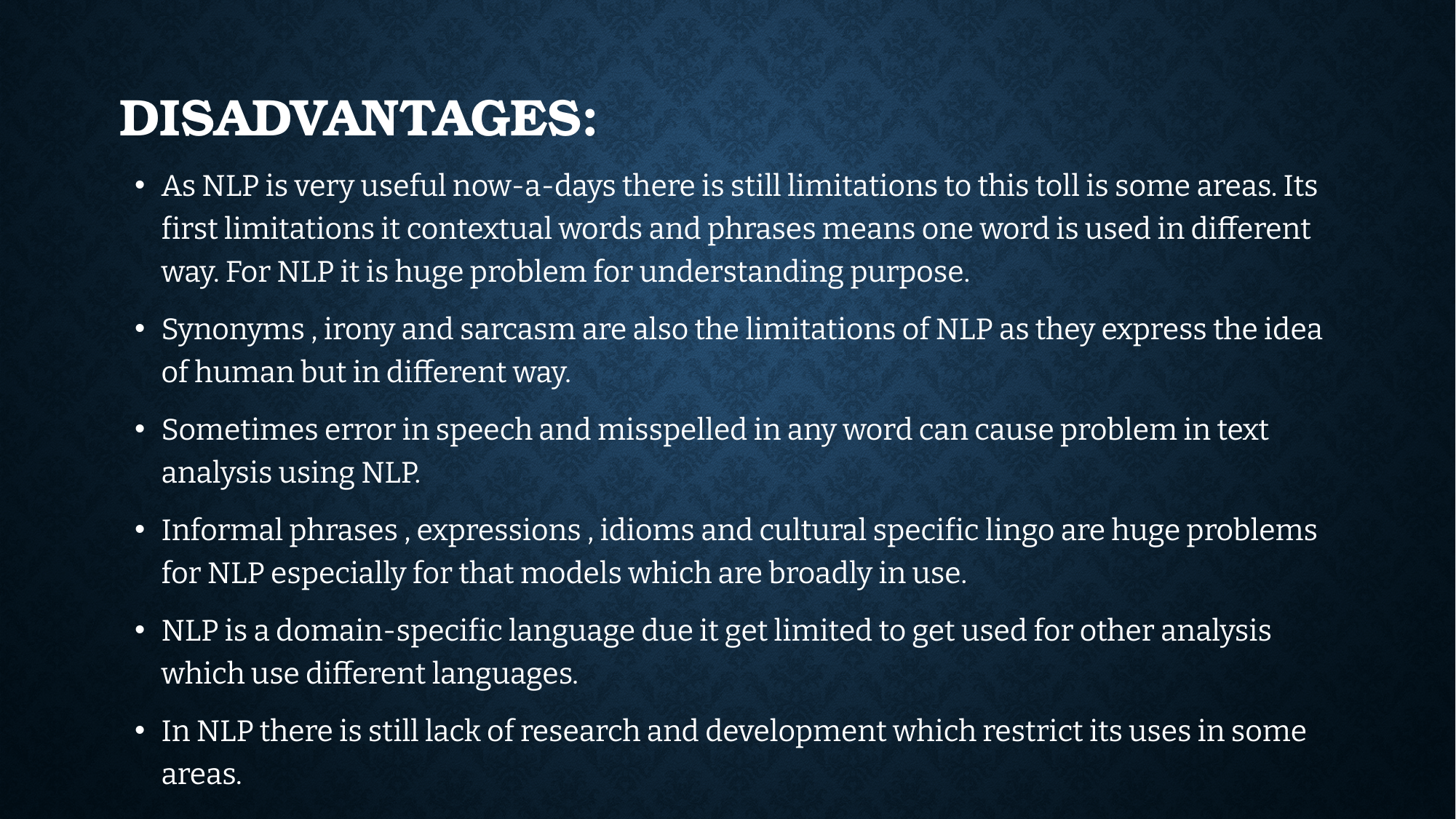

# DISADVANTAGES:
As NLP is very useful now-a-days there is still limitations to this toll is some areas. Its first limitations it contextual words and phrases means one word is used in different way. For NLP it is huge problem for understanding purpose.
Synonyms , irony and sarcasm are also the limitations of NLP as they express the idea of human but in different way.
Sometimes error in speech and misspelled in any word can cause problem in text analysis using NLP.
Informal phrases , expressions , idioms and cultural specific lingo are huge problems for NLP especially for that models which are broadly in use.
NLP is a domain-specific language due it get limited to get used for other analysis which use different languages.
In NLP there is still lack of research and development which restrict its uses in some areas.